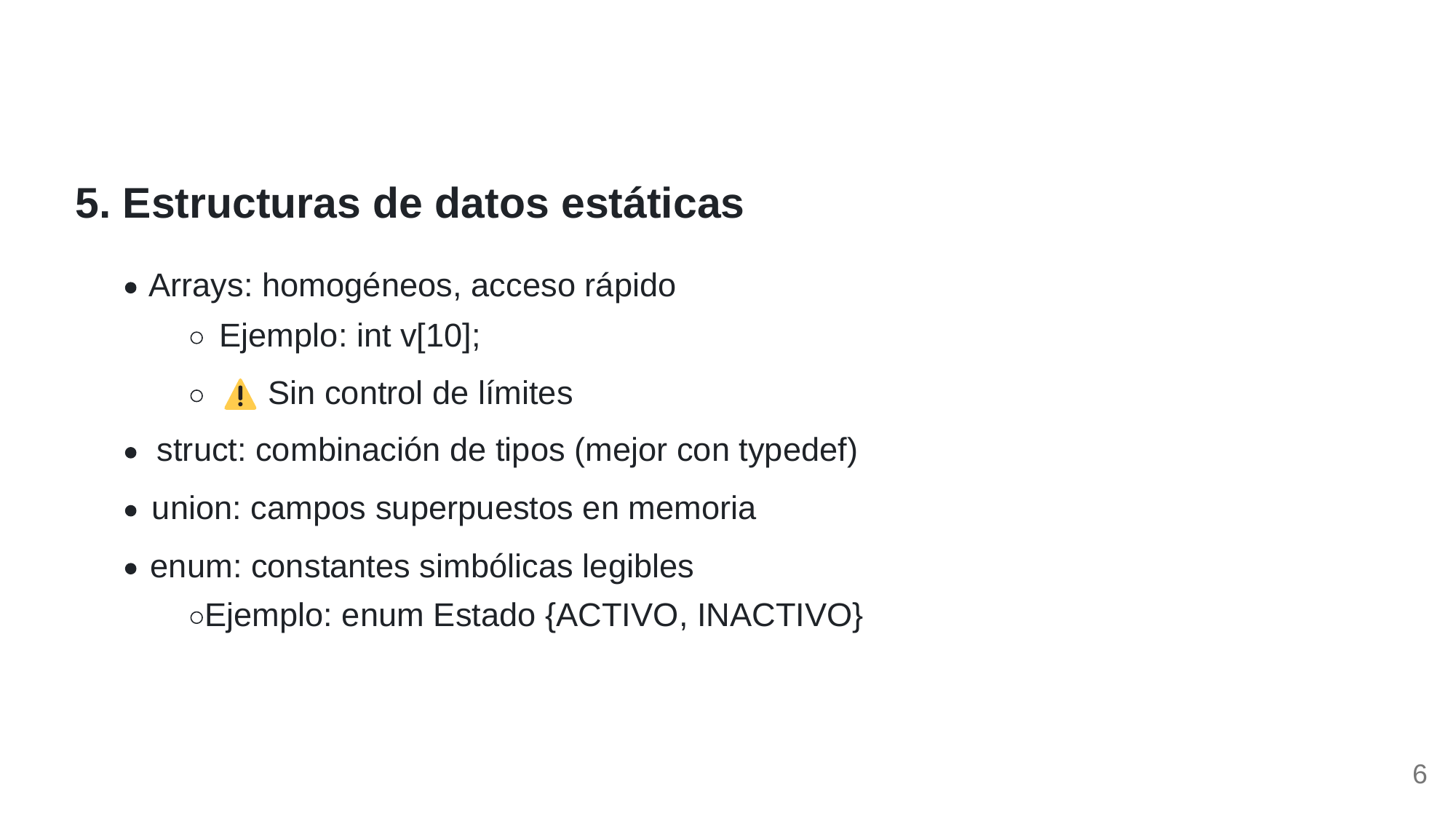

5. Estructuras de datos estáticas
Arrays: homogéneos, acceso rápido

Ejemplo: int v[10];

 Sin control de límites

struct: combinación de tipos (mejor con typedef)

union: campos superpuestos en memoria

enum: constantes simbólicas legibles

Ejemplo: enum Estado {ACTIVO, INACTIVO}

6